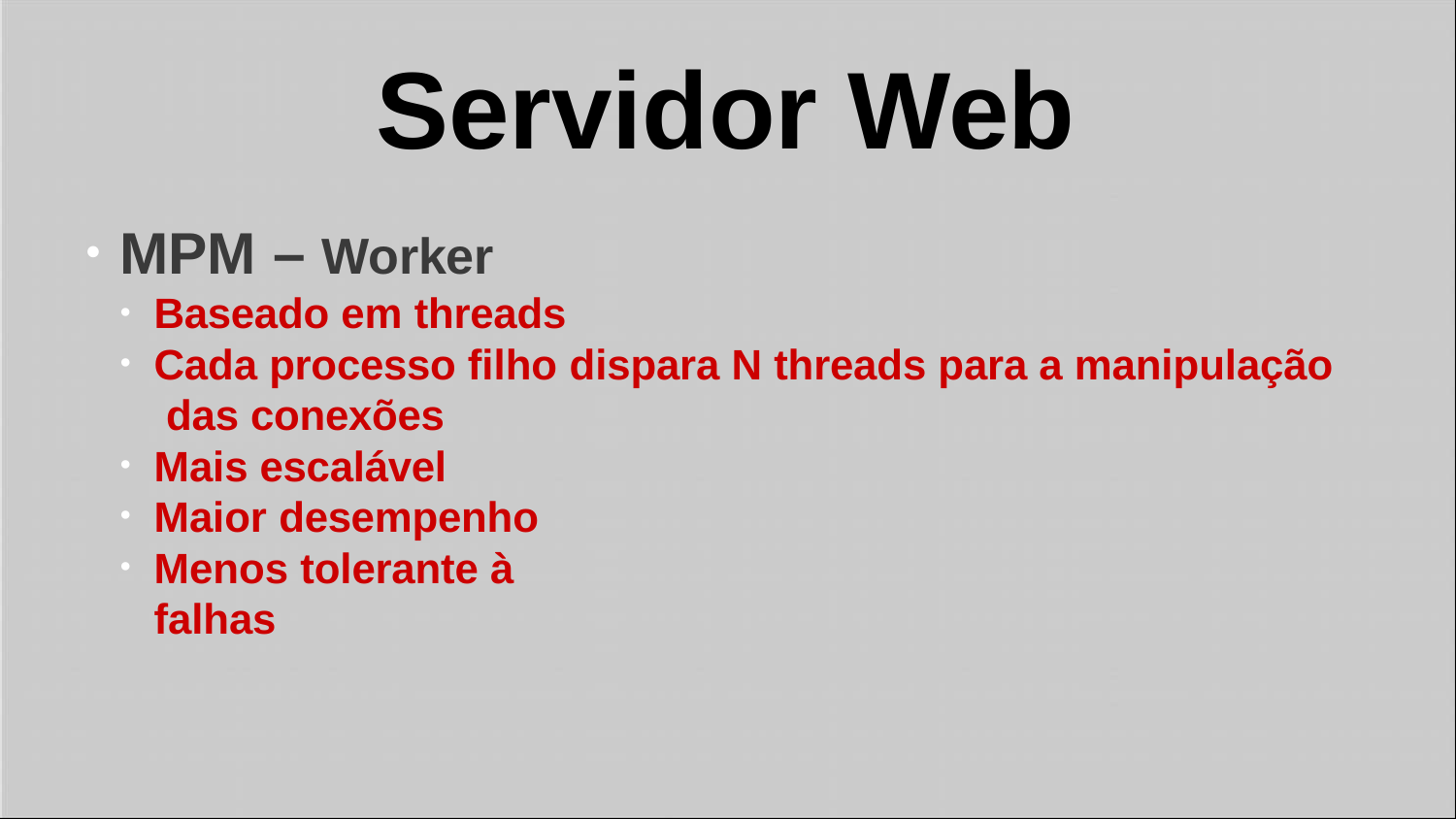

# Servidor Web
MPM – Worker
Baseado em threads
Cada processo filho dispara N threads para a manipulação  das conexões
Mais escalável  Maior desempenho
Menos tolerante à falhas
●
●
●
●